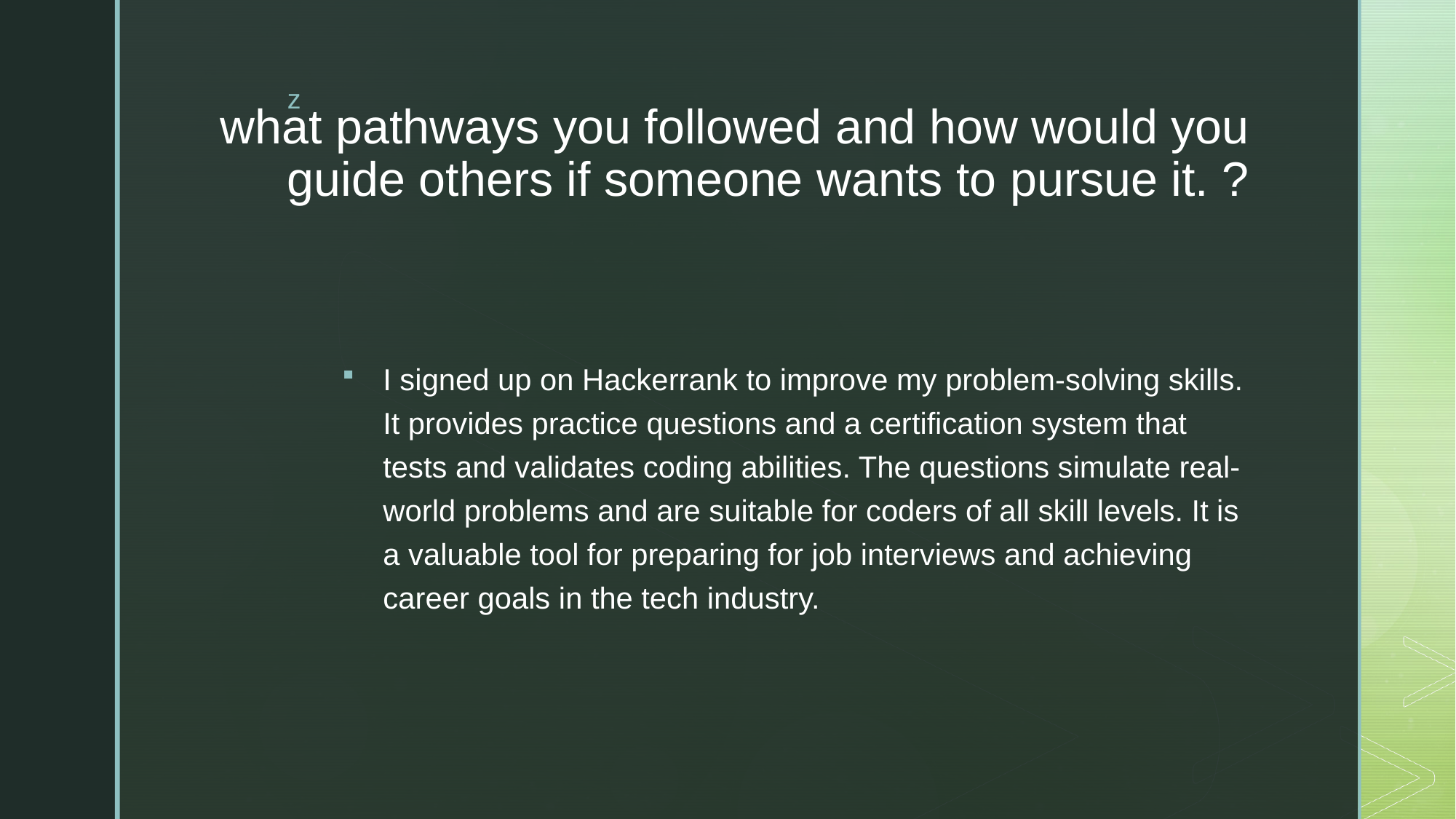

# what pathways you followed and how would you guide others if someone wants to pursue it. ?
I signed up on Hackerrank to improve my problem-solving skills. It provides practice questions and a certification system that tests and validates coding abilities. The questions simulate real-world problems and are suitable for coders of all skill levels. It is a valuable tool for preparing for job interviews and achieving career goals in the tech industry.